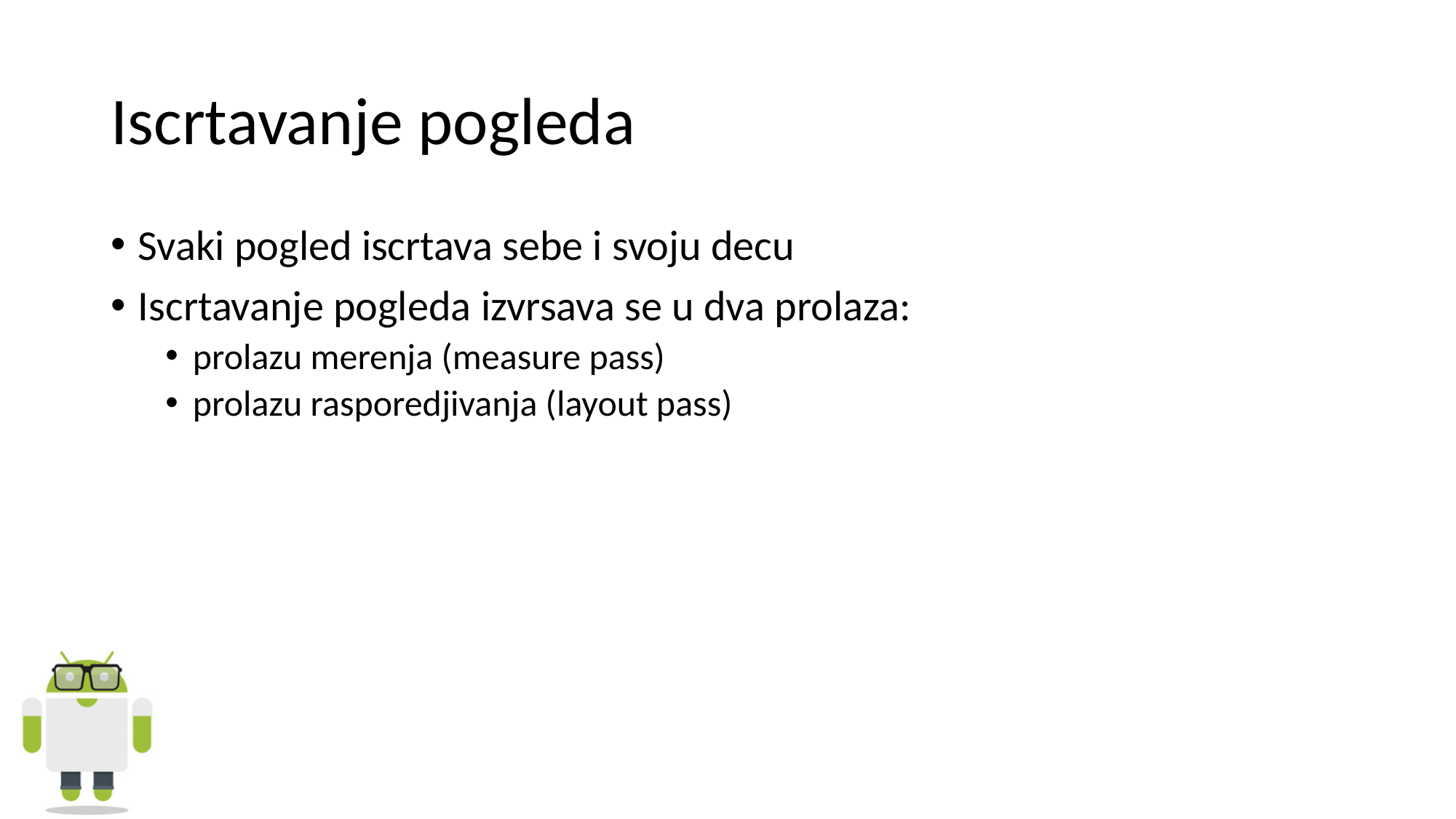

# Iscrtavanje pogleda
Svaki pogled iscrtava sebe i svoju decu
Iscrtavanje pogleda izvrsava se u dva prolaza:
prolazu merenja (measure pass)
prolazu rasporedjivanja (layout pass)